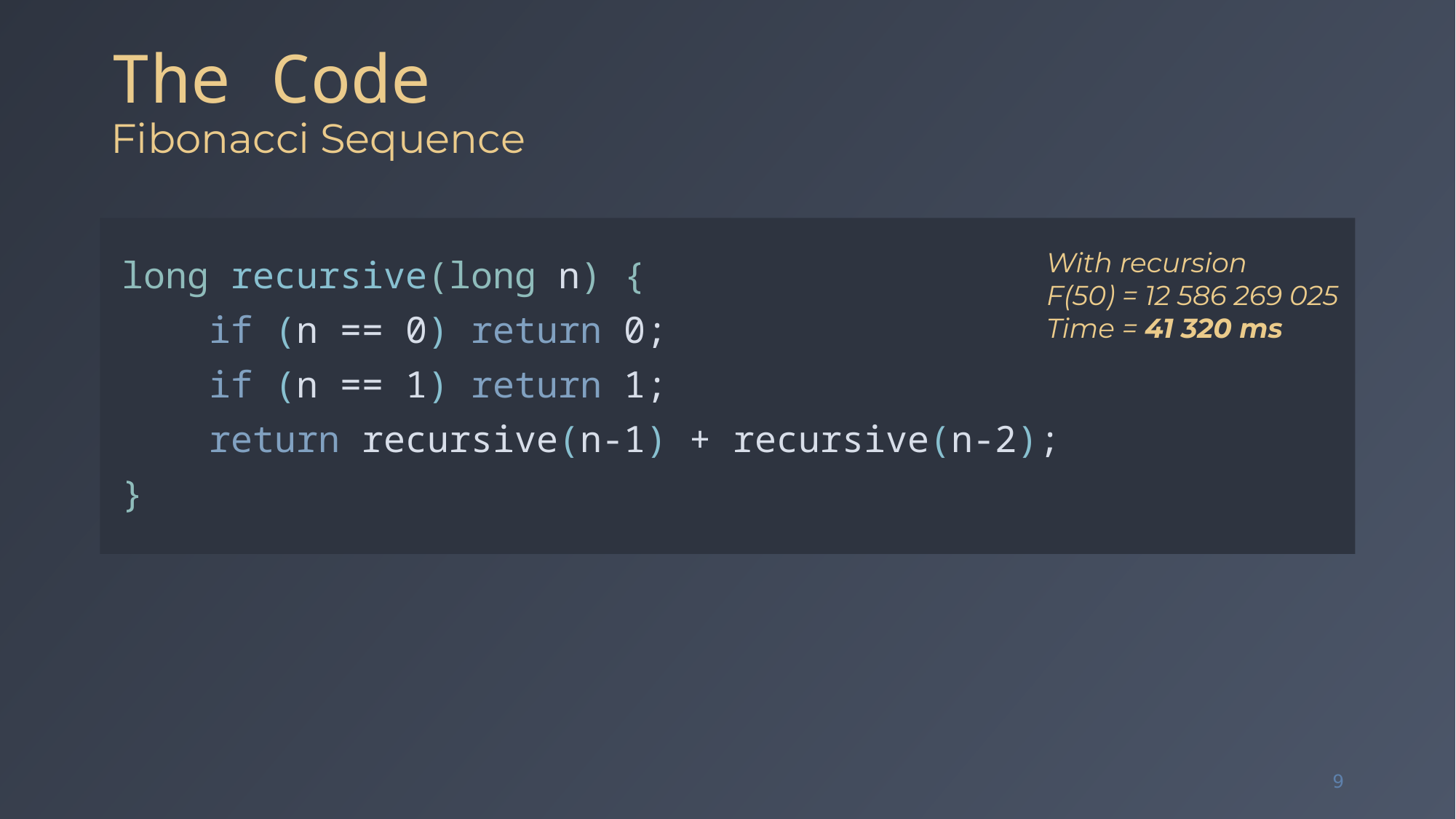

# The Code Fibonacci Sequence
long recursive(long n) {
    if (n == 0) return 0;
    if (n == 1) return 1;
    return recursive(n-1) + recursive(n-2);
}
With recursion
F(50) = 12 586 269 025
Time = 41 320 ms
9